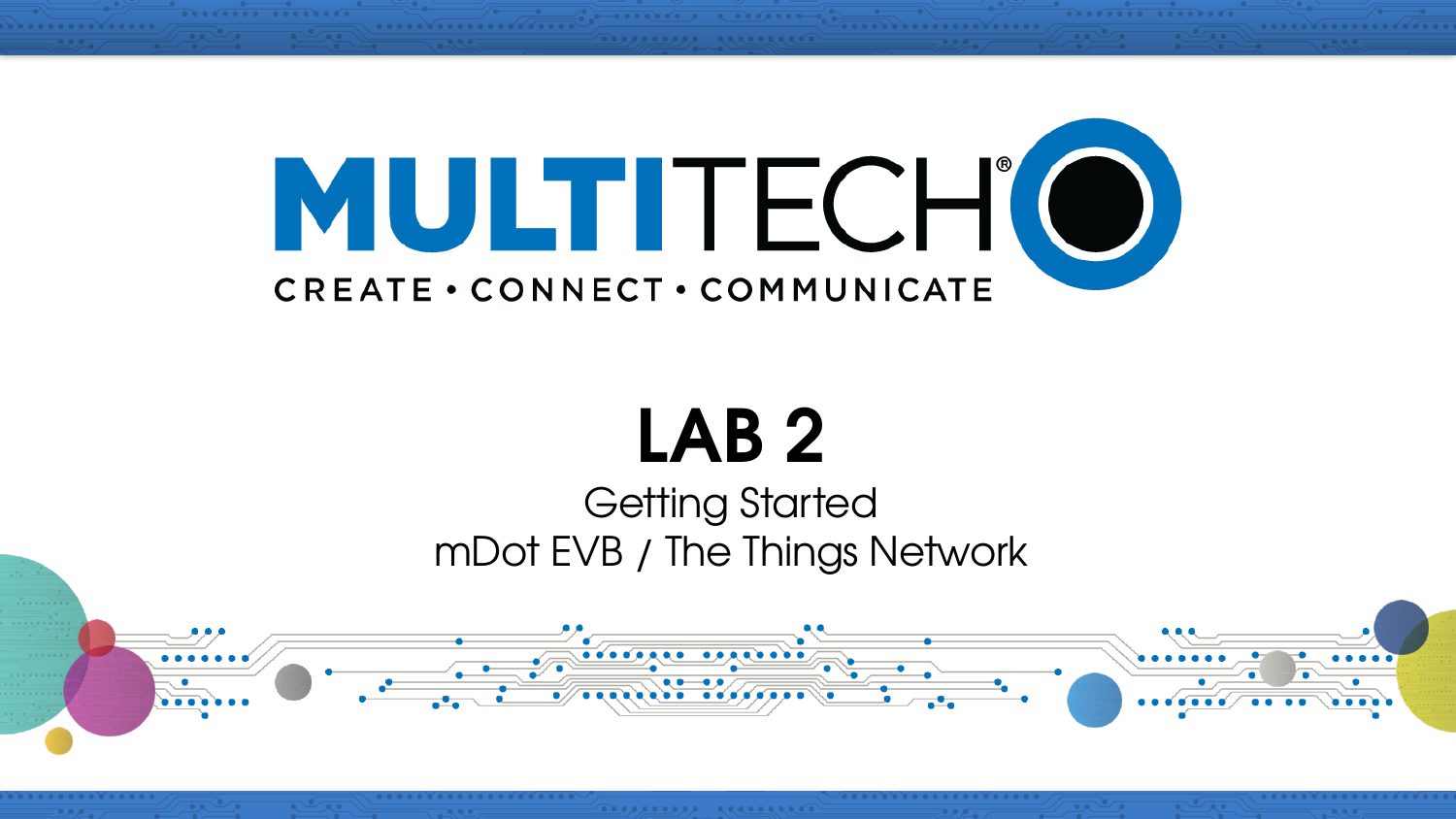

# LAB 2 Getting Started mDot EVB / The Things Network